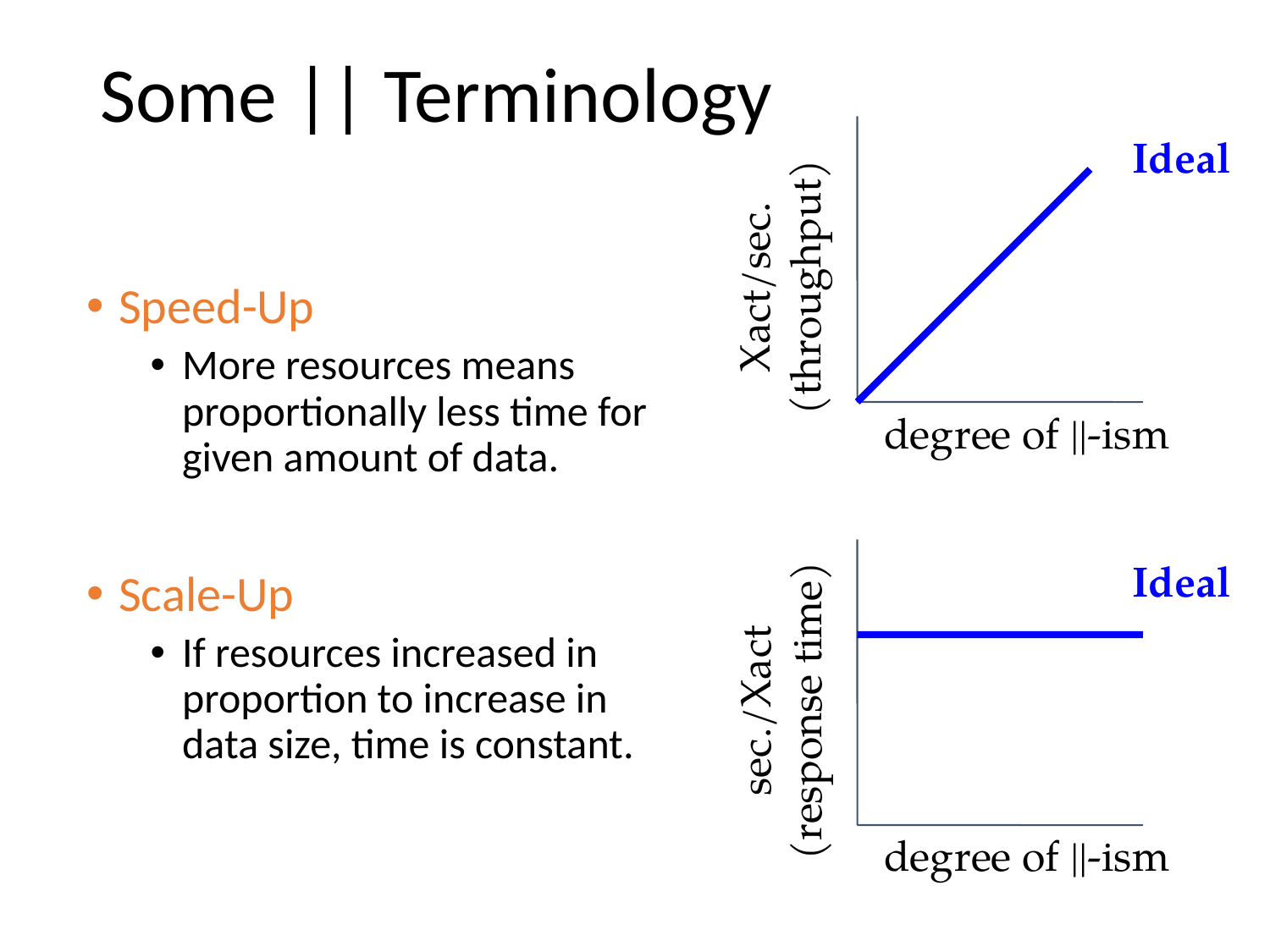

# Some || Terminology

Ideal

Xact/sec.
(throughput)
Speed-Up
More resources means proportionally less time for given amount of data.

Scale-Up
If resources increased in proportion to increase in data size, time is constant.
degree of ||-ism

Ideal

sec./Xact
(response time)
degree of ||-ism